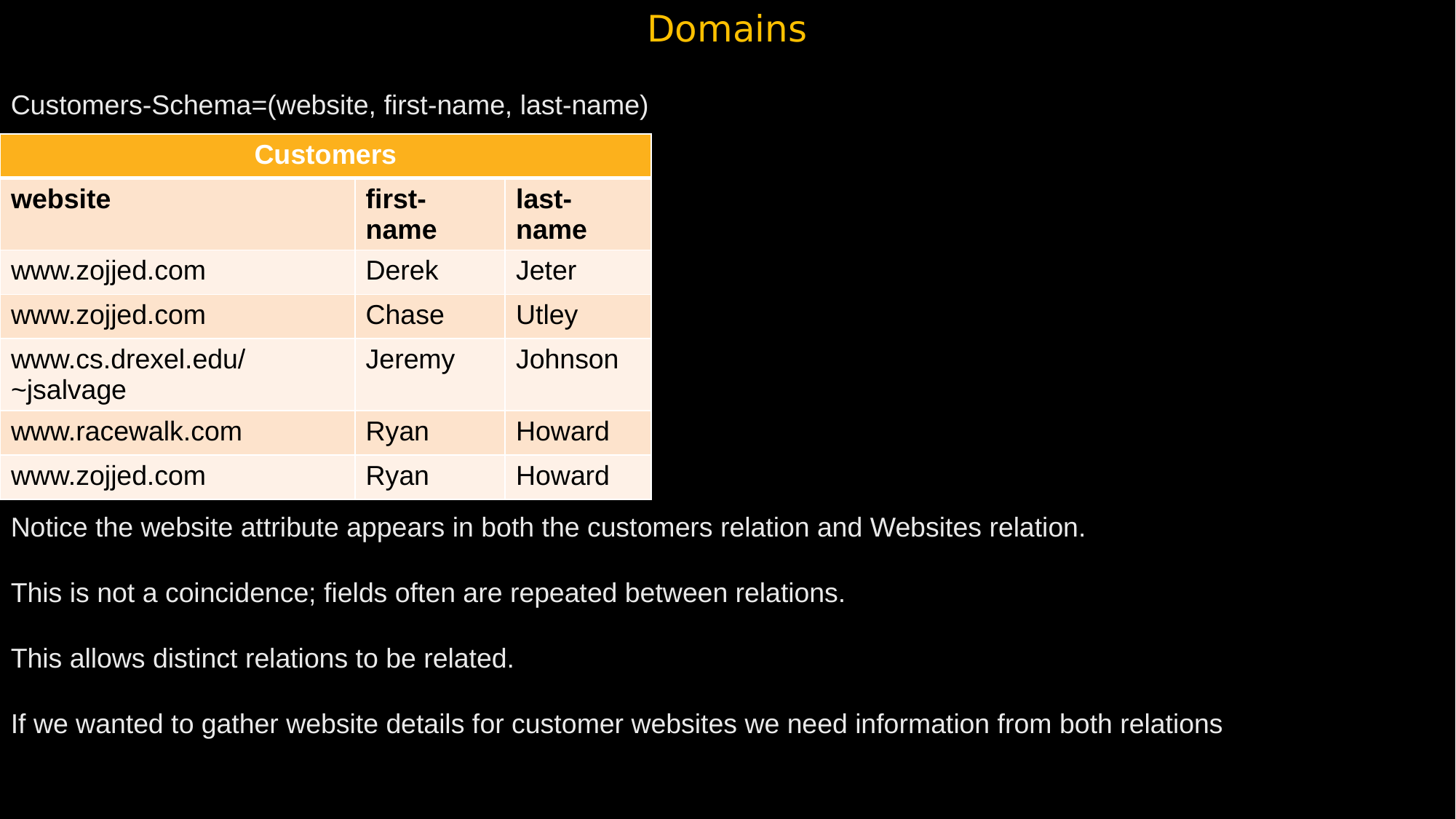

Domains
Customers-Schema=(website, first-name, last-name)‏

| Customers | first-name | last-name |
| --- | --- | --- |
| website | first-name | last-name |
| www.zojjed.com | Derek | Jeter |
| www.zojjed.com | Chase | Utley |
| www.cs.drexel.edu/~jsalvage | Jeremy | Johnson |
| www.racewalk.com | Ryan | Howard |
| www.zojjed.com | Ryan | Howard |

Notice the website attribute appears in both the customers relation and Websites relation.

This is not a coincidence; fields often are repeated between relations.

This allows distinct relations to be related.

If we wanted to gather website details for customer websites we need information from both relations